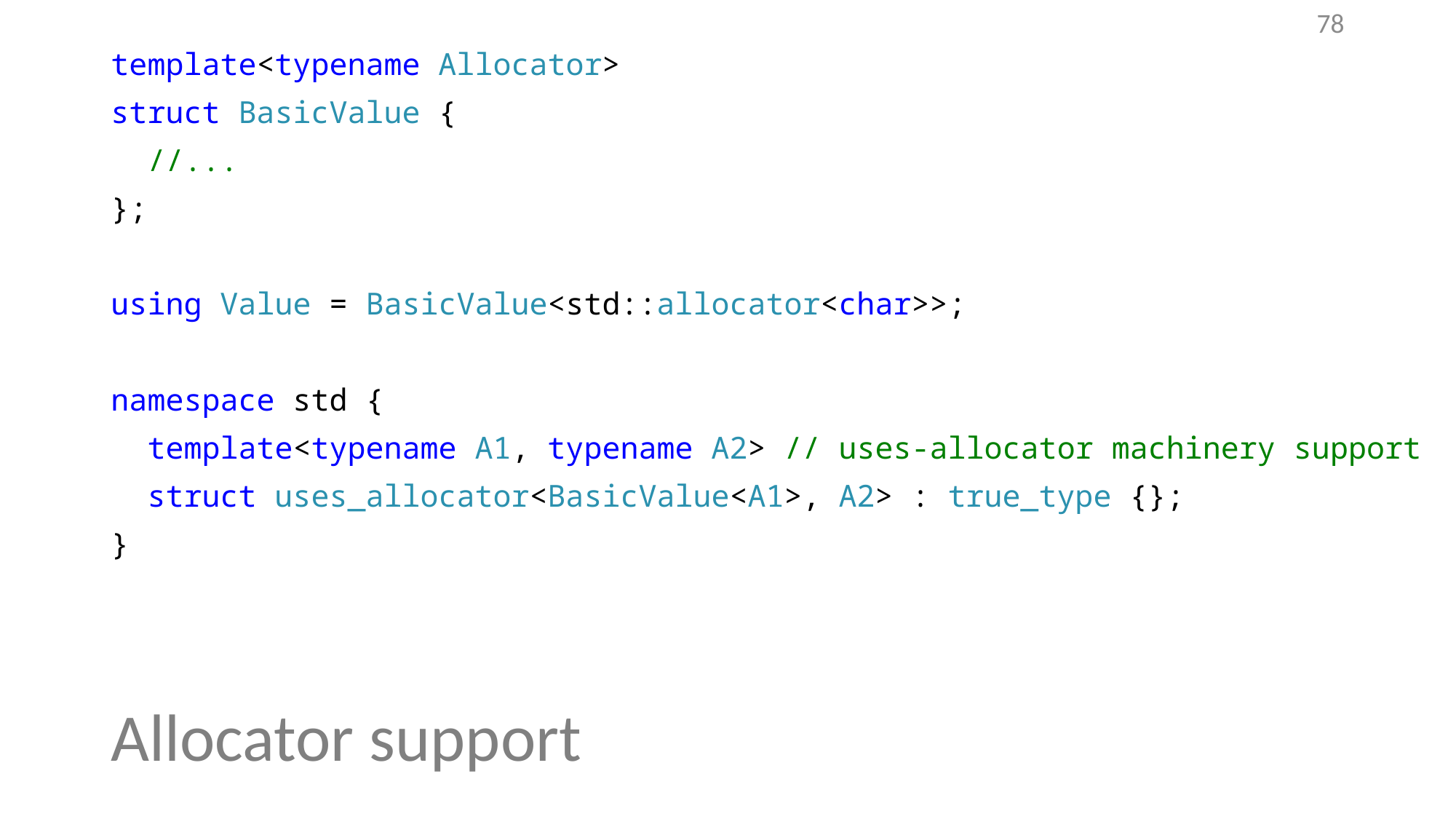

78
template<typename Allocator>
struct BasicValue {
  //...
};

using Value = BasicValue<std::allocator<char>>;

namespace std {
  template<typename A1, typename A2> // uses-allocator machinery support
  struct uses_allocator<BasicValue<A1>, A2> : true_type {};
}
# Allocator support